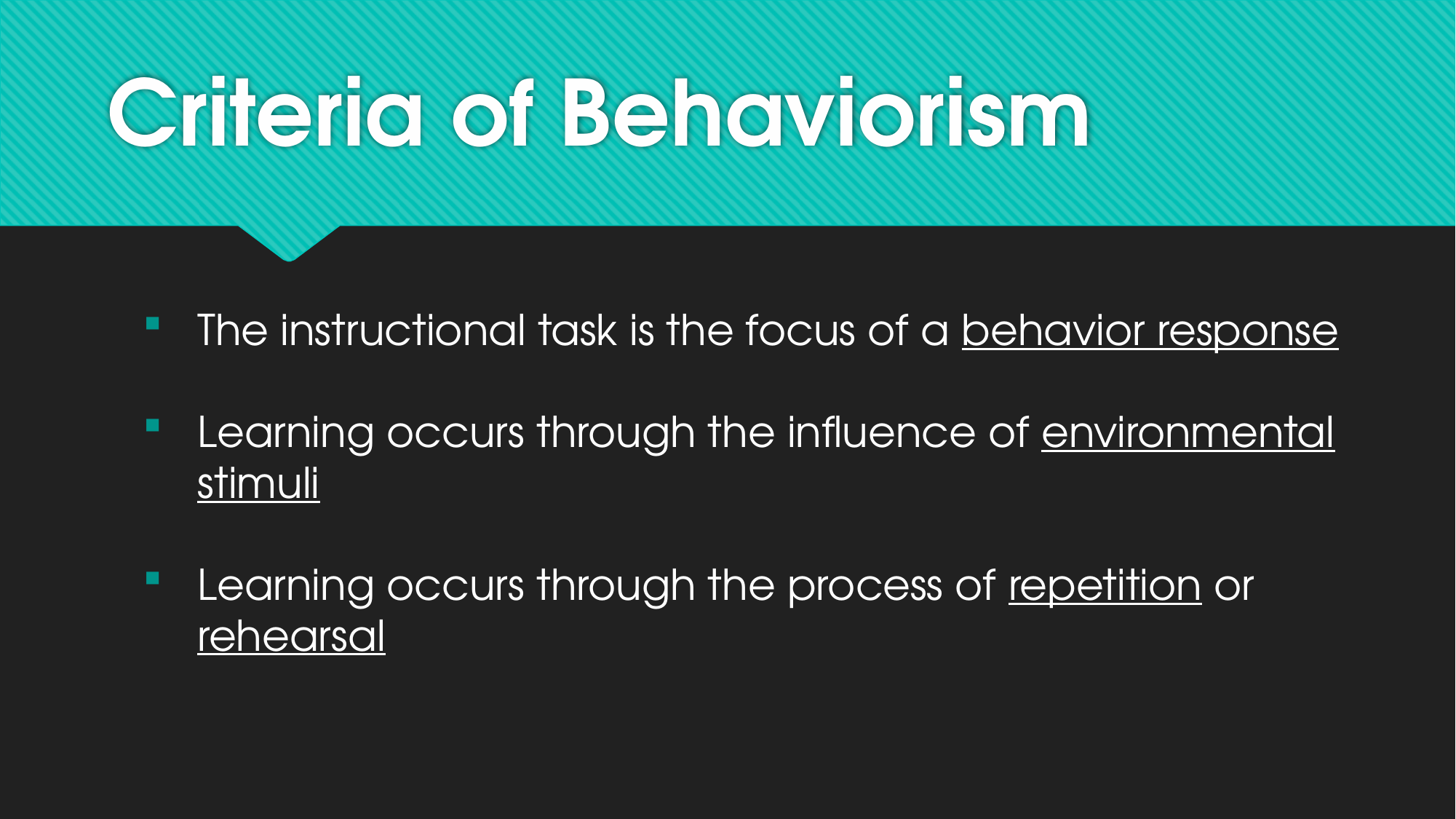

# Criteria of Behaviorism
The instructional task is the focus of a behavior response

Learning occurs through the influence of environmental stimuli

Learning occurs through the process of repetition or rehearsal